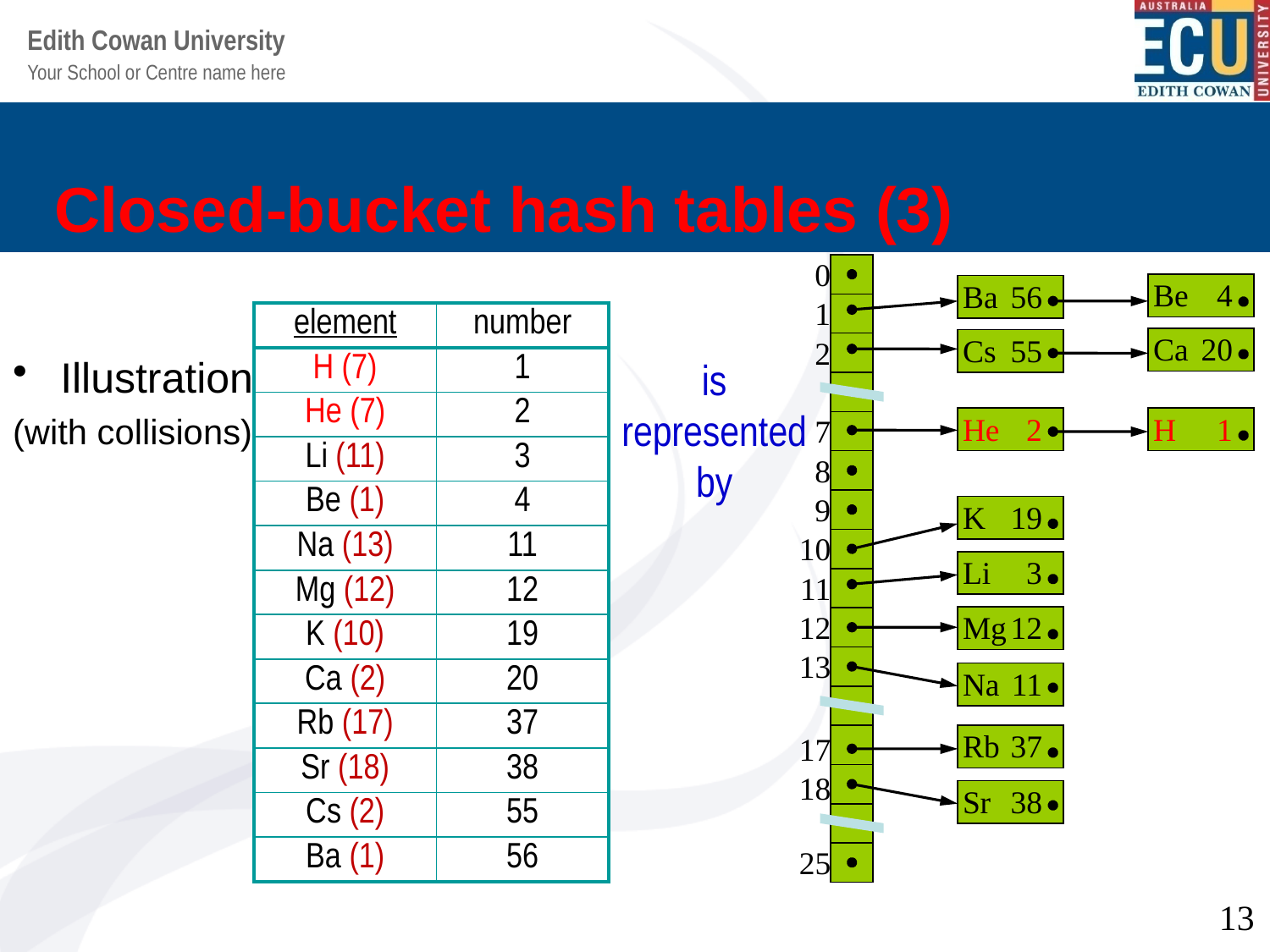

# Closed-bucket hash tables (3)
0

Be	4
Ba	56
1

Ca	20
Cs	55
2

He	2
H	1
7

8

9

K	19

10

Li	3
11

Mg	12
12

13

Na	11

Rb	37
17

18
Sr	38

25

| element | number |
| --- | --- |
| H (7) | 1 |
| He (7) | 2 |
| Li (11) | 3 |
| Be (1) | 4 |
| Na (13) | 11 |
| Mg (12) | 12 |
| K (10) | 19 |
| Ca (2) | 20 |
| Rb (17) | 37 |
| Sr (18) | 38 |
| Cs (2) | 55 |
| Ba (1) | 56 |
Illustration
(with collisions)
is
represented
by
13